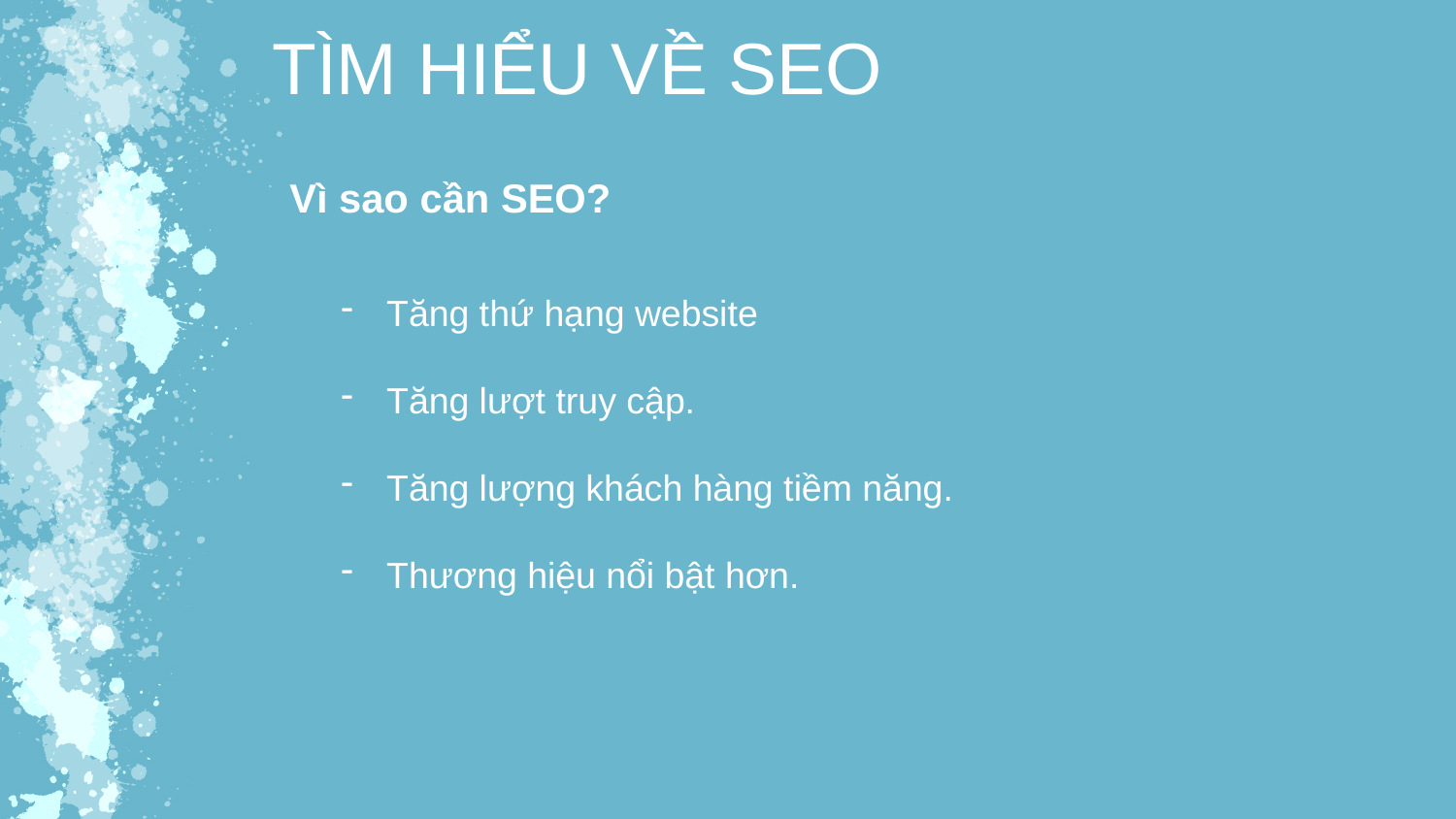

TÌM HIỂU VỀ SEO
Vì sao cần SEO?
Tăng thứ hạng website

Tăng lượt truy cập.

Tăng lượng khách hàng tiềm năng.

Thương hiệu nổi bật hơn.